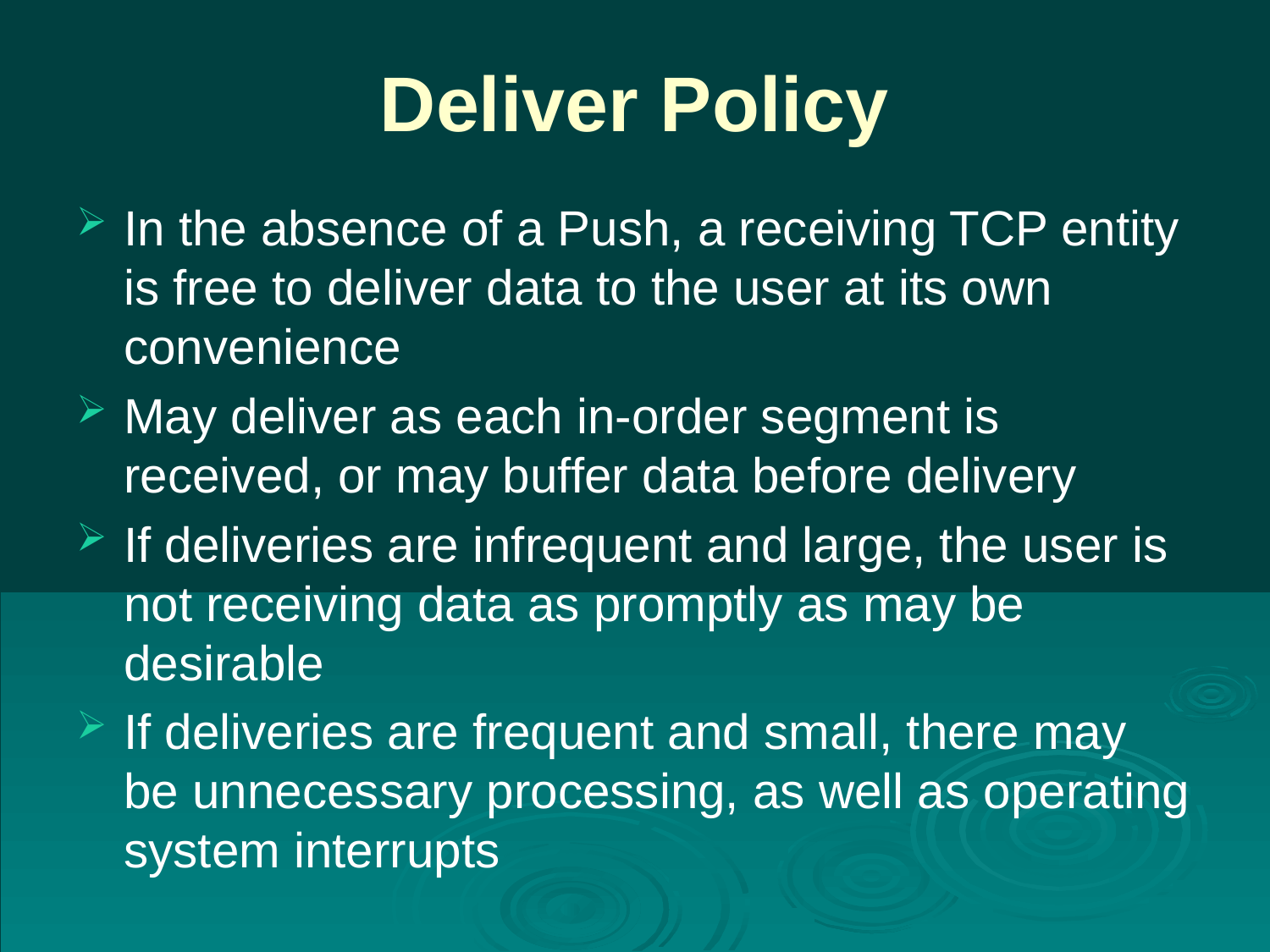

# Deliver Policy
In the absence of a Push, a receiving TCP entity is free to deliver data to the user at its own convenience
May deliver as each in-order segment is received, or may buffer data before delivery
If deliveries are infrequent and large, the user is not receiving data as promptly as may be desirable
If deliveries are frequent and small, there may be unnecessary processing, as well as operating system interrupts